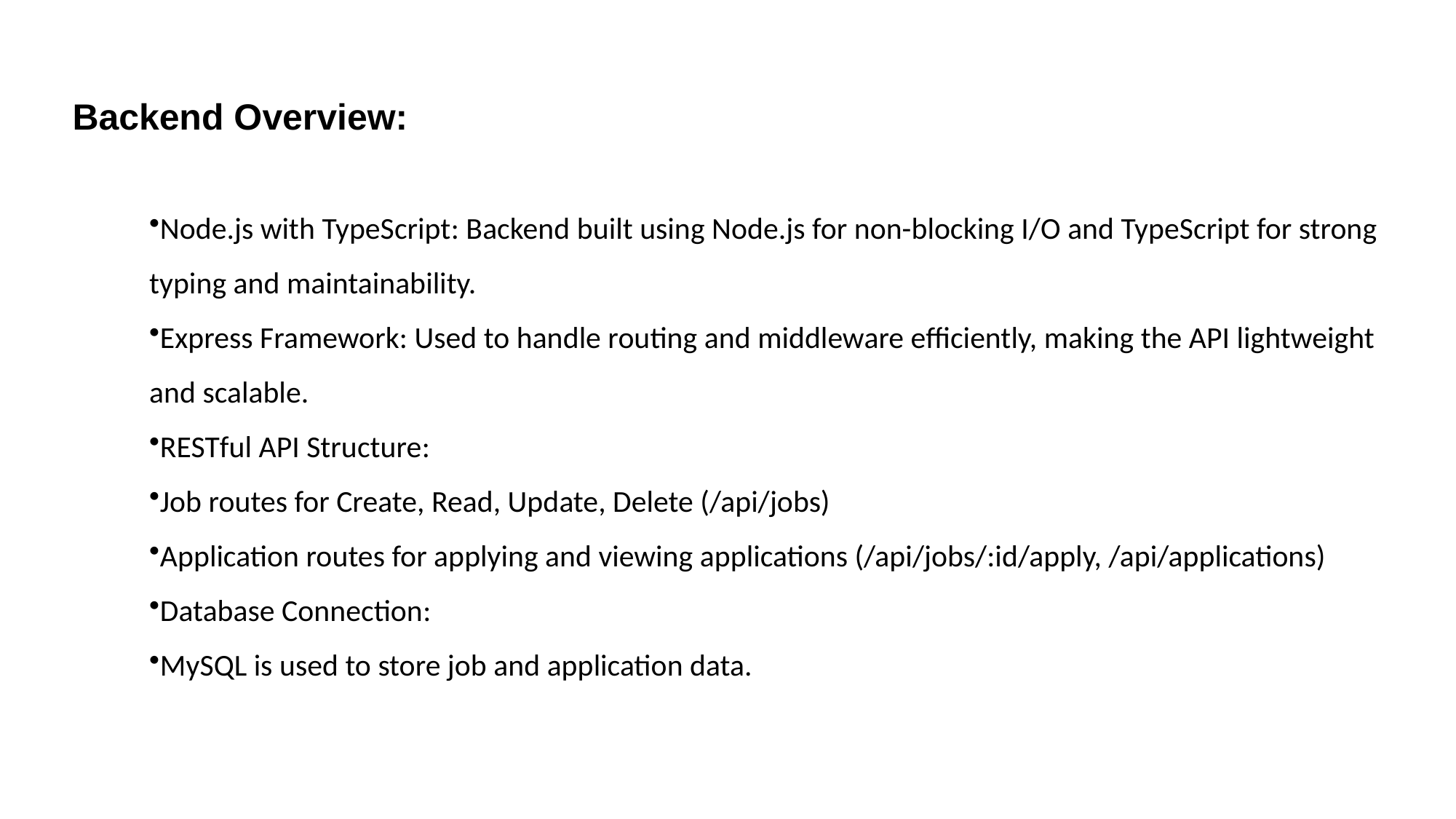

# Backend Overview:
Node.js with TypeScript: Backend built using Node.js for non-blocking I/O and TypeScript for strong typing and maintainability.
Express Framework: Used to handle routing and middleware efficiently, making the API lightweight and scalable.
RESTful API Structure:
Job routes for Create, Read, Update, Delete (/api/jobs)
Application routes for applying and viewing applications (/api/jobs/:id/apply, /api/applications)
Database Connection:
MySQL is used to store job and application data.